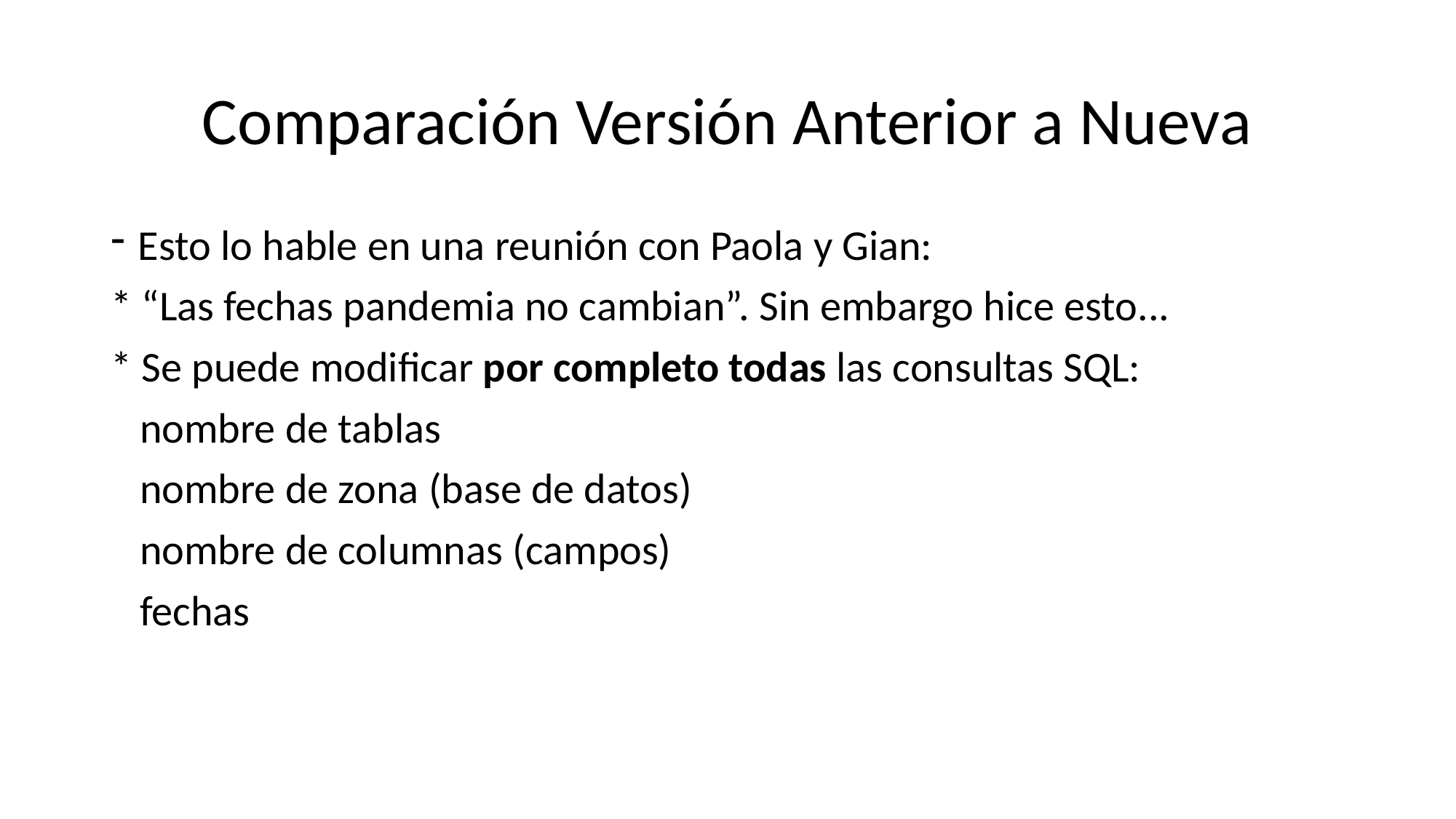

# Comparación Versión Anterior a Nueva
Esto lo hable en una reunión con Paola y Gian:
* “Las fechas pandemia no cambian”. Sin embargo hice esto...
* Se puede modificar por completo todas las consultas SQL:
   nombre de tablas
   nombre de zona (base de datos)
   nombre de columnas (campos)
   fechas